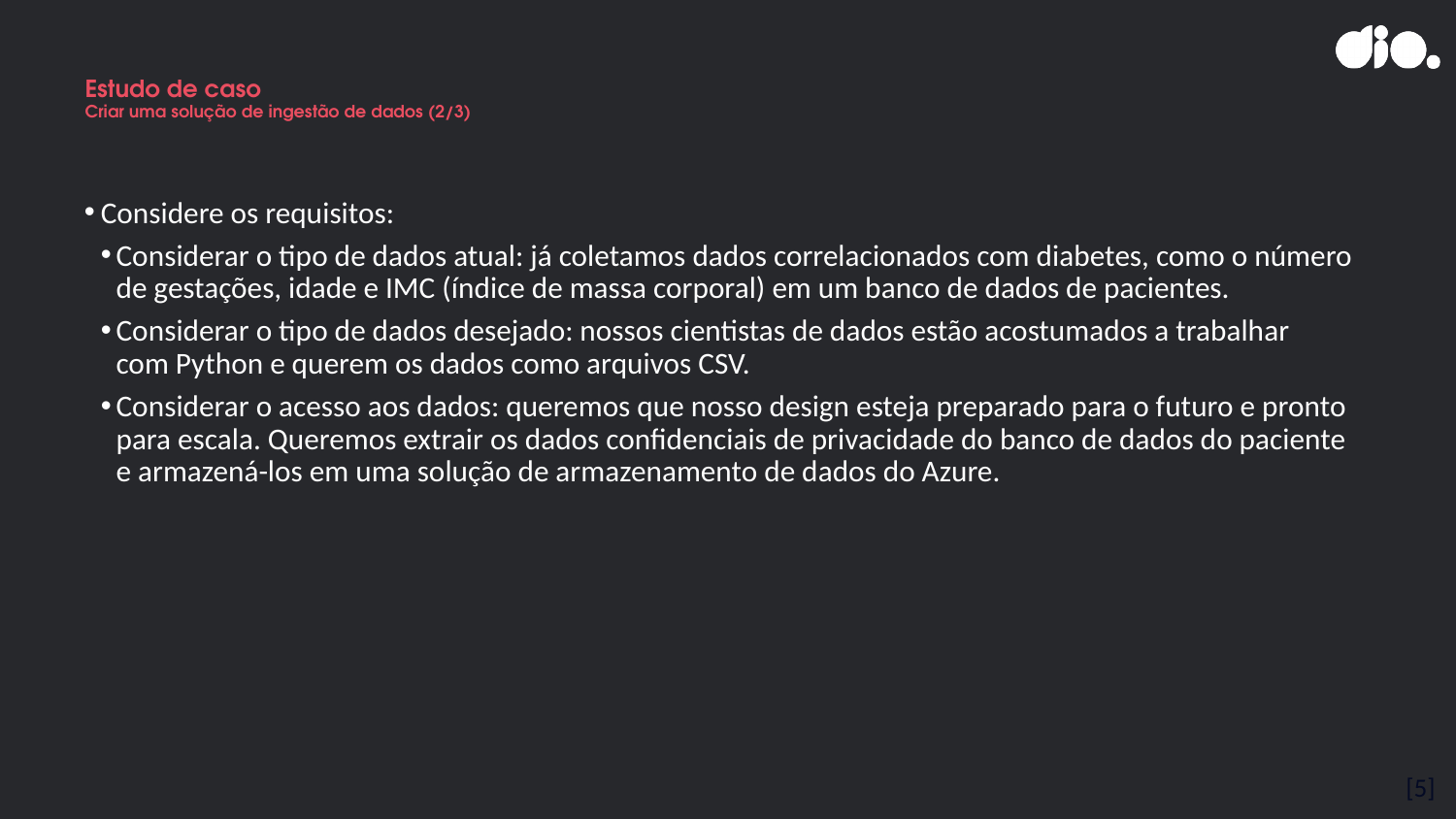

# Estudo de caso Criar uma solução de ingestão de dados (2/3)
Considere os requisitos:
Considerar o tipo de dados atual: já coletamos dados correlacionados com diabetes, como o número
de gestações, idade e IMC (índice de massa corporal) em um banco de dados de pacientes.
Considerar o tipo de dados desejado: nossos cientistas de dados estão acostumados a trabalhar
com Python e querem os dados como arquivos CSV.
Considerar o acesso aos dados: queremos que nosso design esteja preparado para o futuro e pronto para escala. Queremos extrair os dados confidenciais de privacidade do banco de dados do paciente
e armazená-los em uma solução de armazenamento de dados do Azure.
[5]